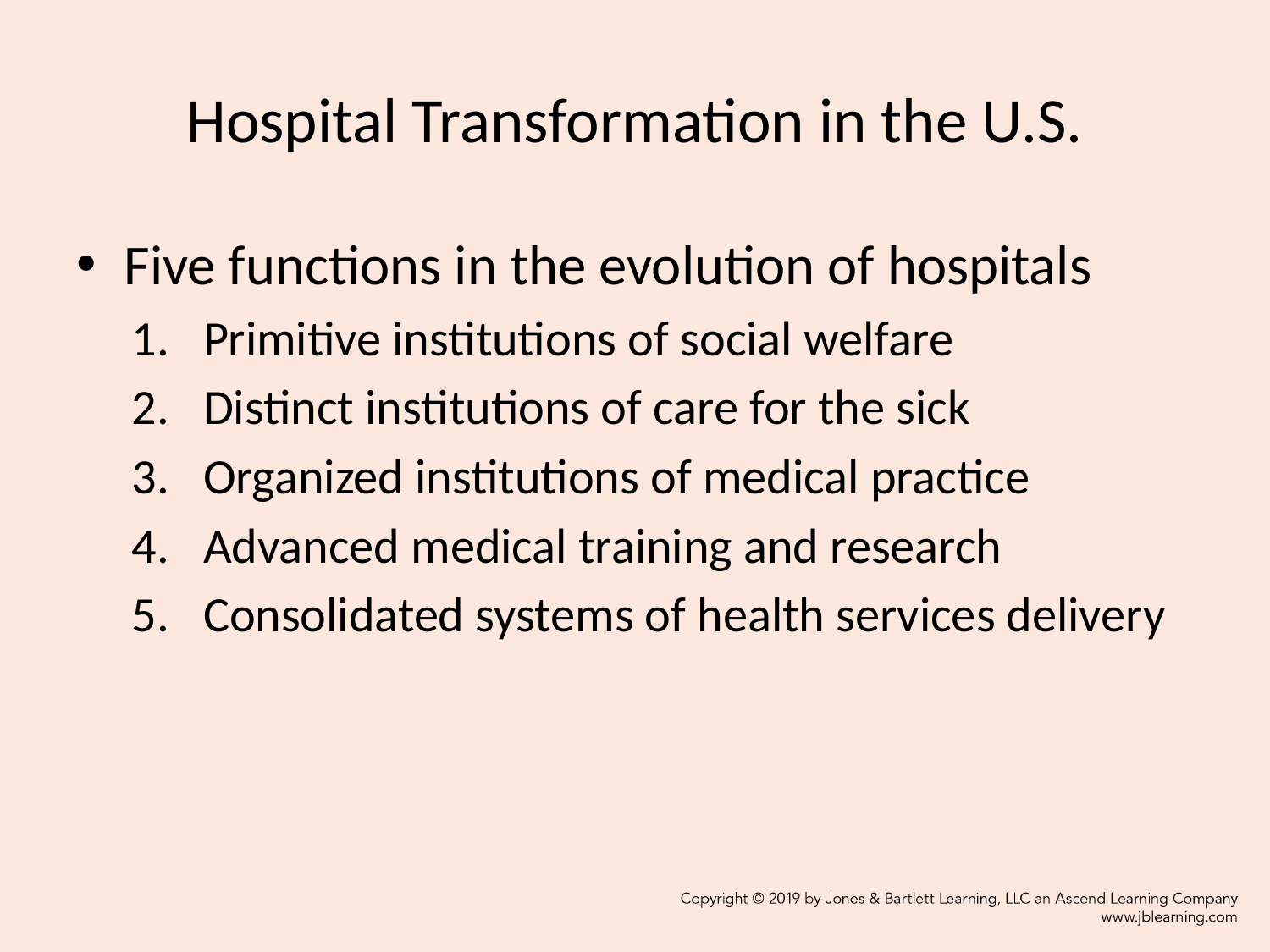

# Hospital Transformation in the U.S.
Five functions in the evolution of hospitals
Primitive institutions of social welfare
Distinct institutions of care for the sick
Organized institutions of medical practice
Advanced medical training and research
Consolidated systems of health services delivery